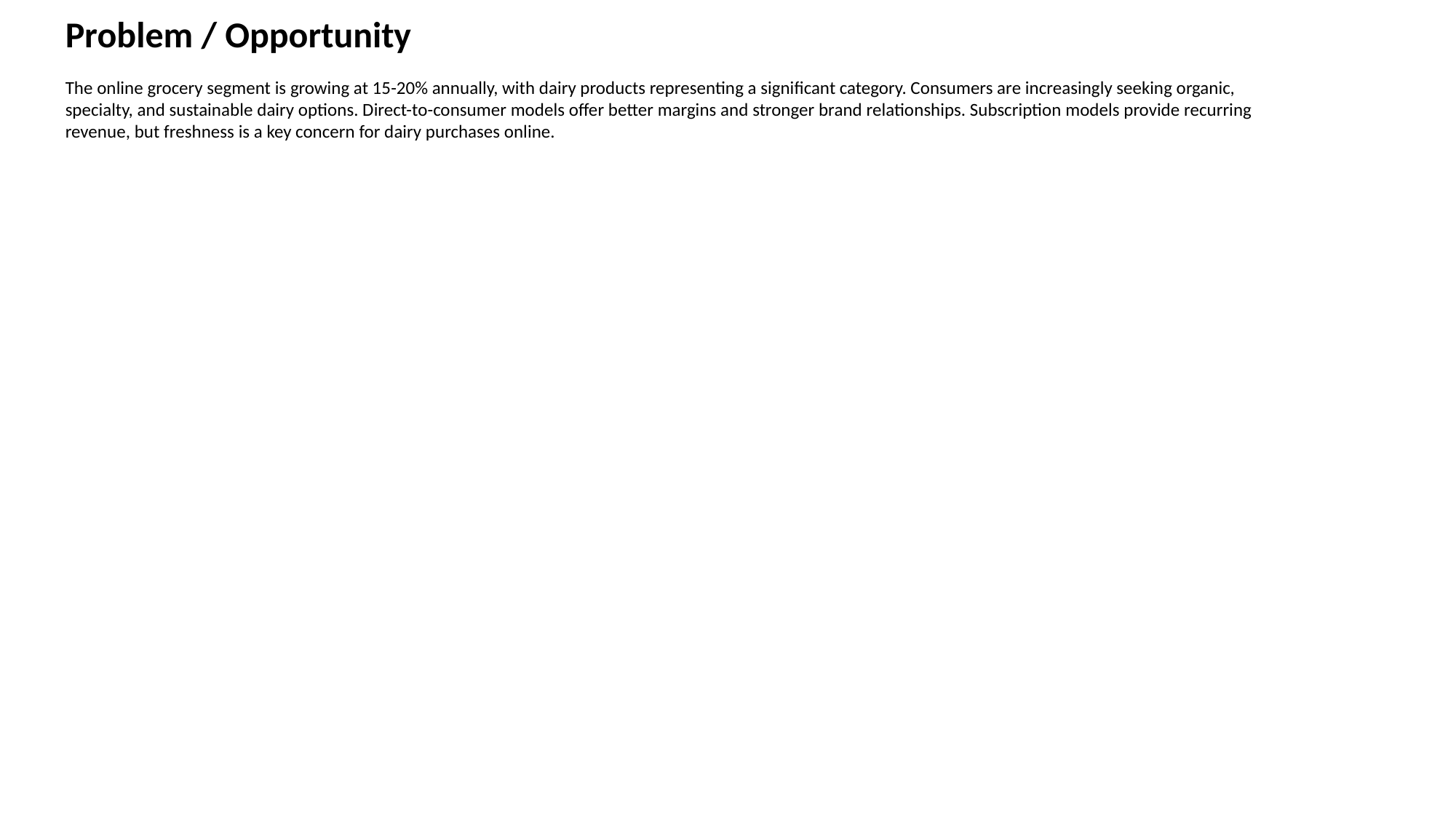

Problem / Opportunity
The online grocery segment is growing at 15-20% annually, with dairy products representing a significant category. Consumers are increasingly seeking organic, specialty, and sustainable dairy options. Direct-to-consumer models offer better margins and stronger brand relationships. Subscription models provide recurring revenue, but freshness is a key concern for dairy purchases online.